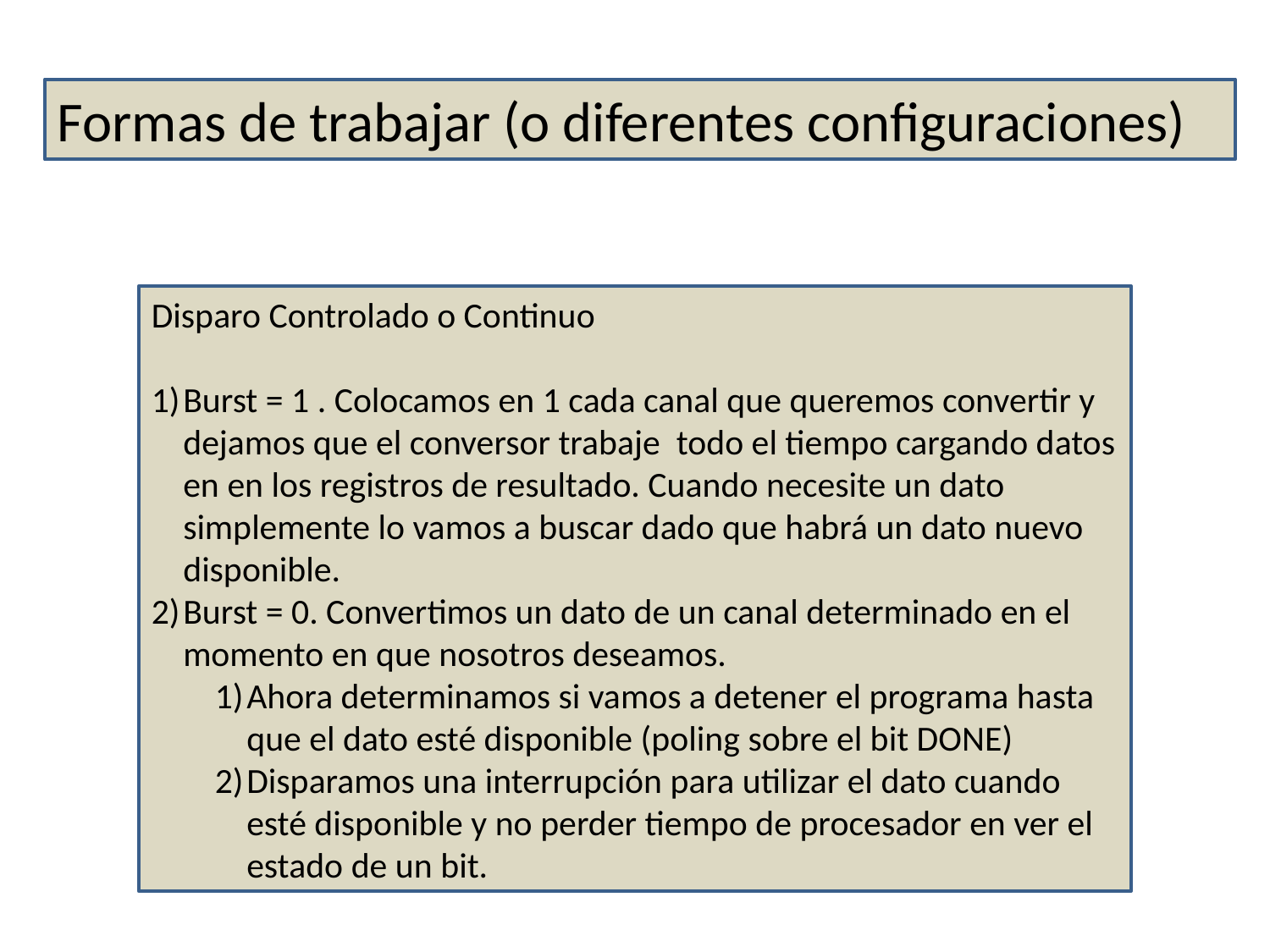

Formas de trabajar (o diferentes configuraciones)
Disparo Controlado o Continuo

Burst = 1 . Colocamos en 1 cada canal que queremos convertir y dejamos que el conversor trabaje  todo el tiempo cargando datos en en los registros de resultado. Cuando necesite un dato simplemente lo vamos a buscar dado que habrá un dato nuevo disponible.
Burst = 0. Convertimos un dato de un canal determinado en el momento en que nosotros deseamos.
Ahora determinamos si vamos a detener el programa hasta que el dato esté disponible (poling sobre el bit DONE)
Disparamos una interrupción para utilizar el dato cuando esté disponible y no perder tiempo de procesador en ver el estado de un bit.